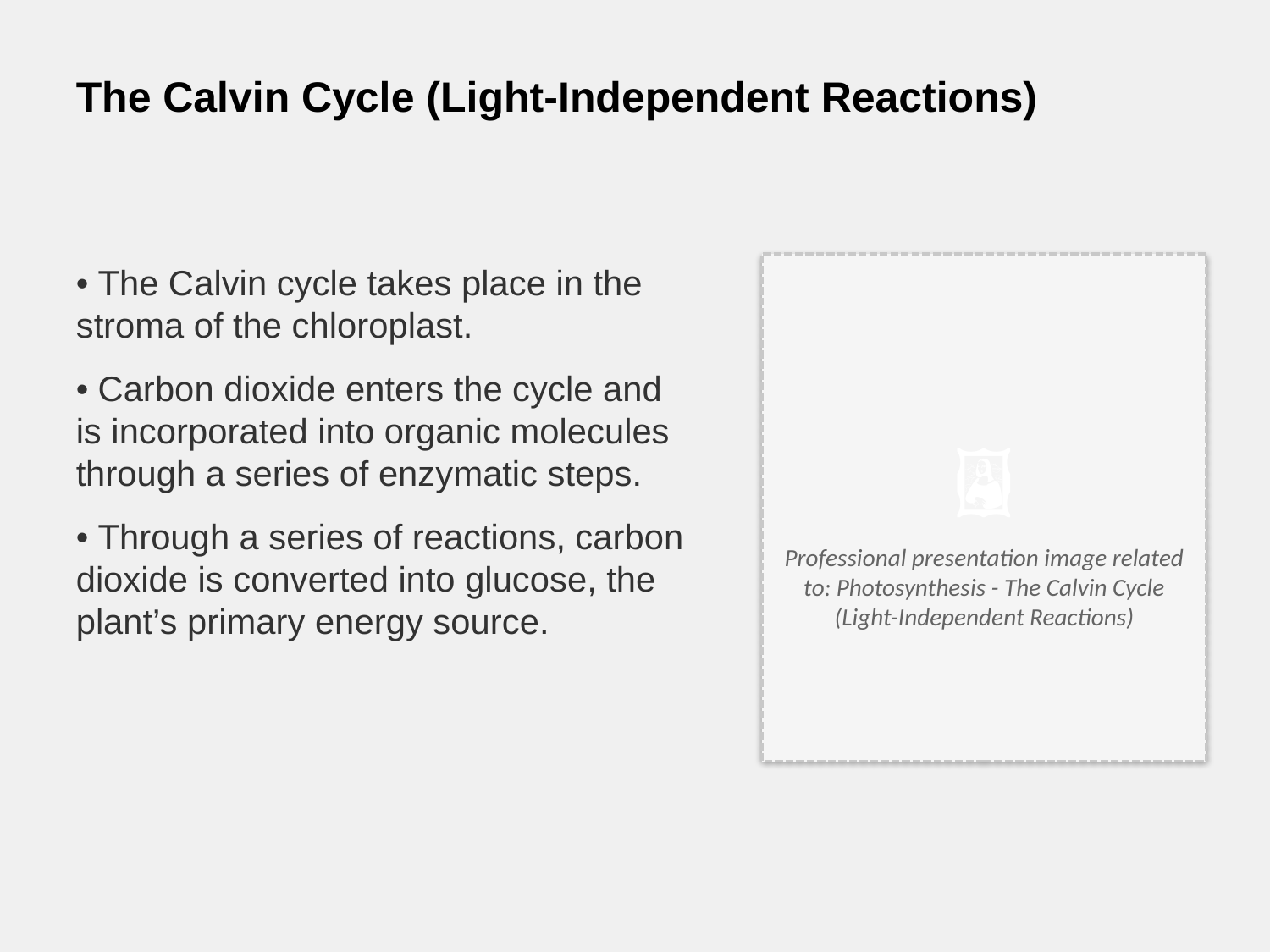

The Calvin Cycle (Light-Independent Reactions)
• The Calvin cycle takes place in the stroma of the chloroplast.
• Carbon dioxide enters the cycle and is incorporated into organic molecules through a series of enzymatic steps.
• Through a series of reactions, carbon dioxide is converted into glucose, the plant’s primary energy source.

🖼️
Professional presentation image related to: Photosynthesis - The Calvin Cycle (Light-Independent Reactions)